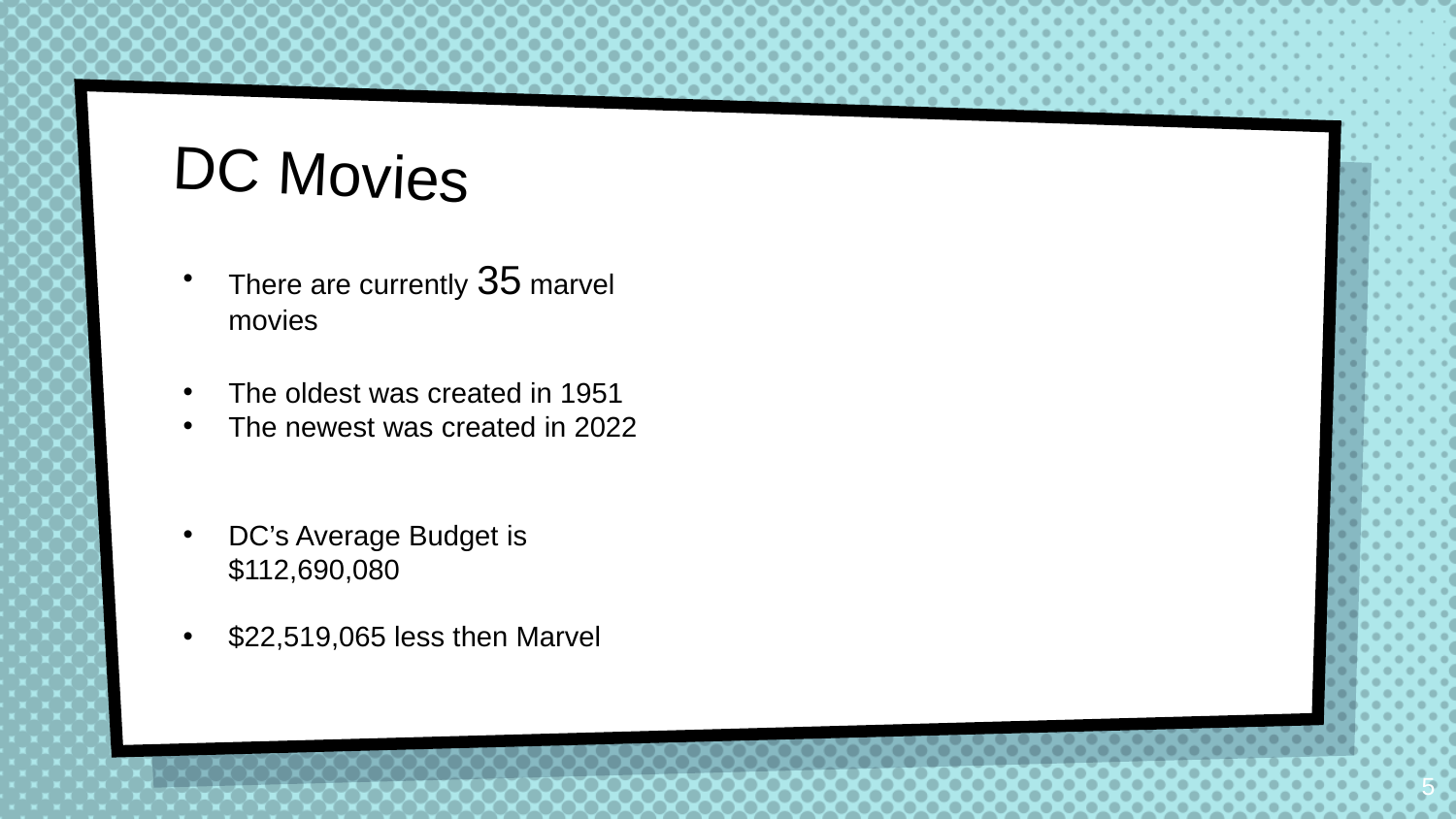

# DC Movies
There are currently 35 marvel movies
The oldest was created in 1951
The newest was created in 2022
DC’s Average Budget is $112,690,080

$22,519,065 less then Marvel

5